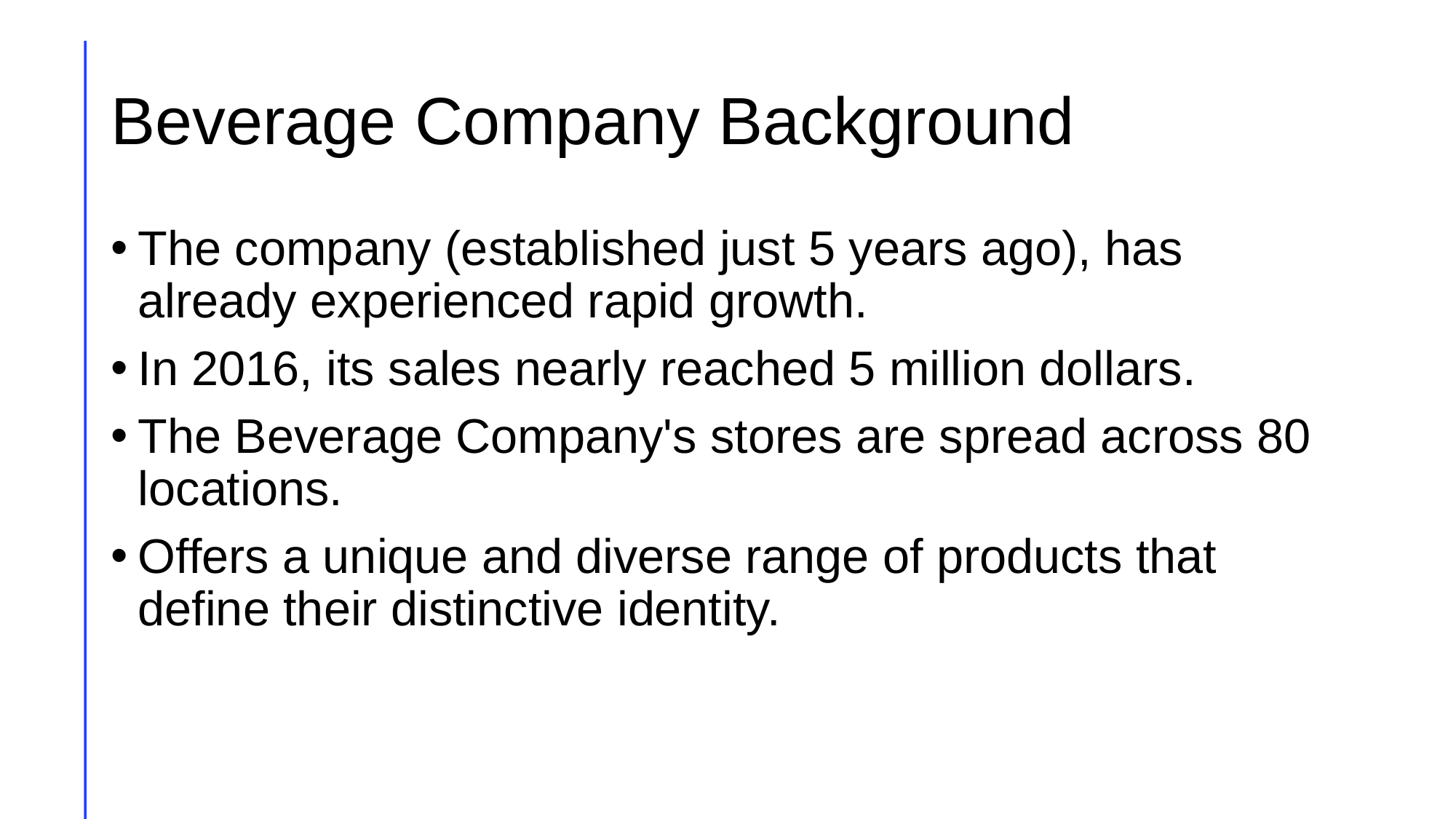

# Beverage Company Background
The company (established just 5 years ago), has already experienced rapid growth.
In 2016, its sales nearly reached 5 million dollars.
The Beverage Company's stores are spread across 80 locations.
Offers a unique and diverse range of products that define their distinctive identity.